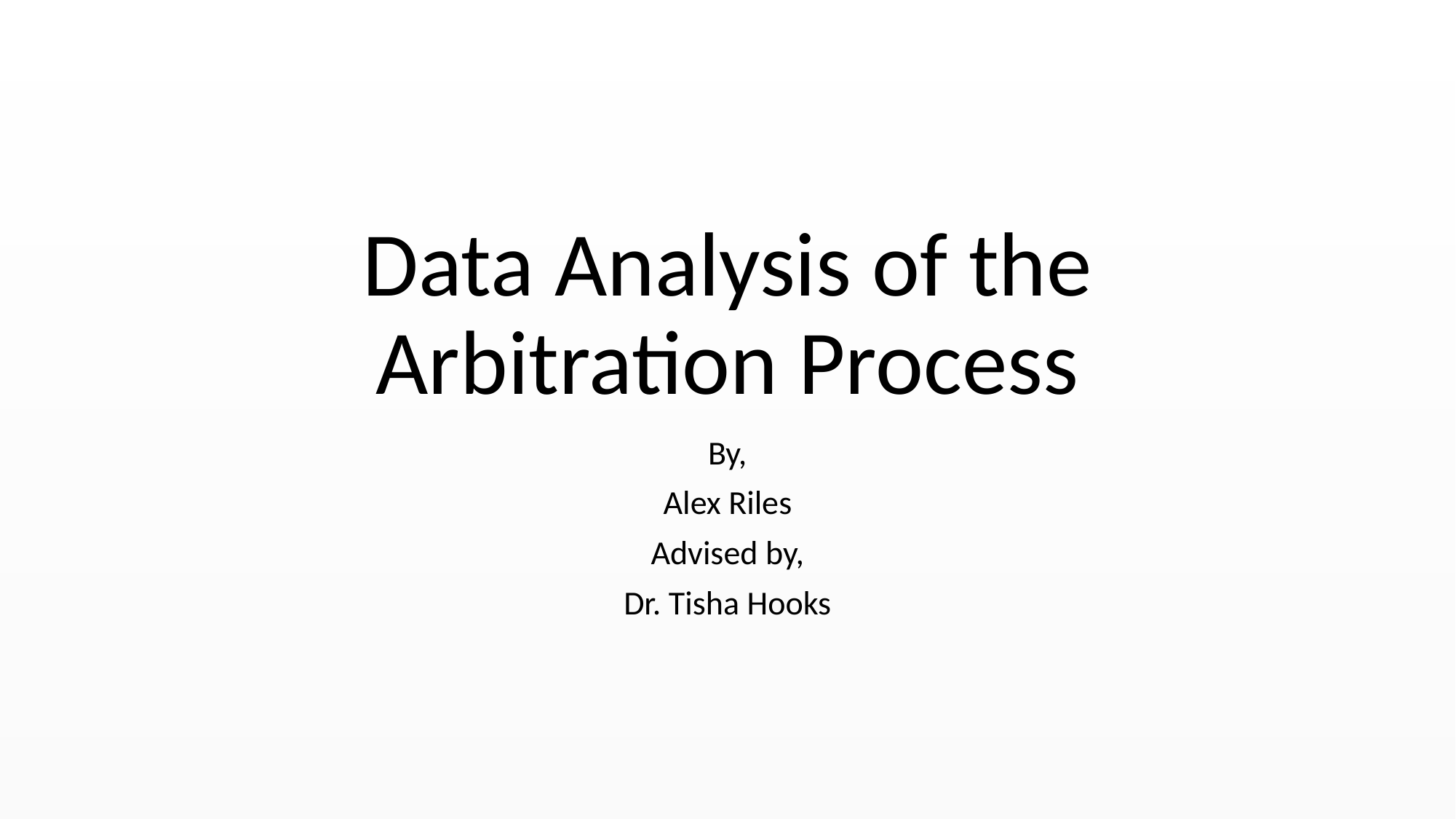

# Data Analysis of the Arbitration Process
By,
Alex Riles
Advised by,
Dr. Tisha Hooks